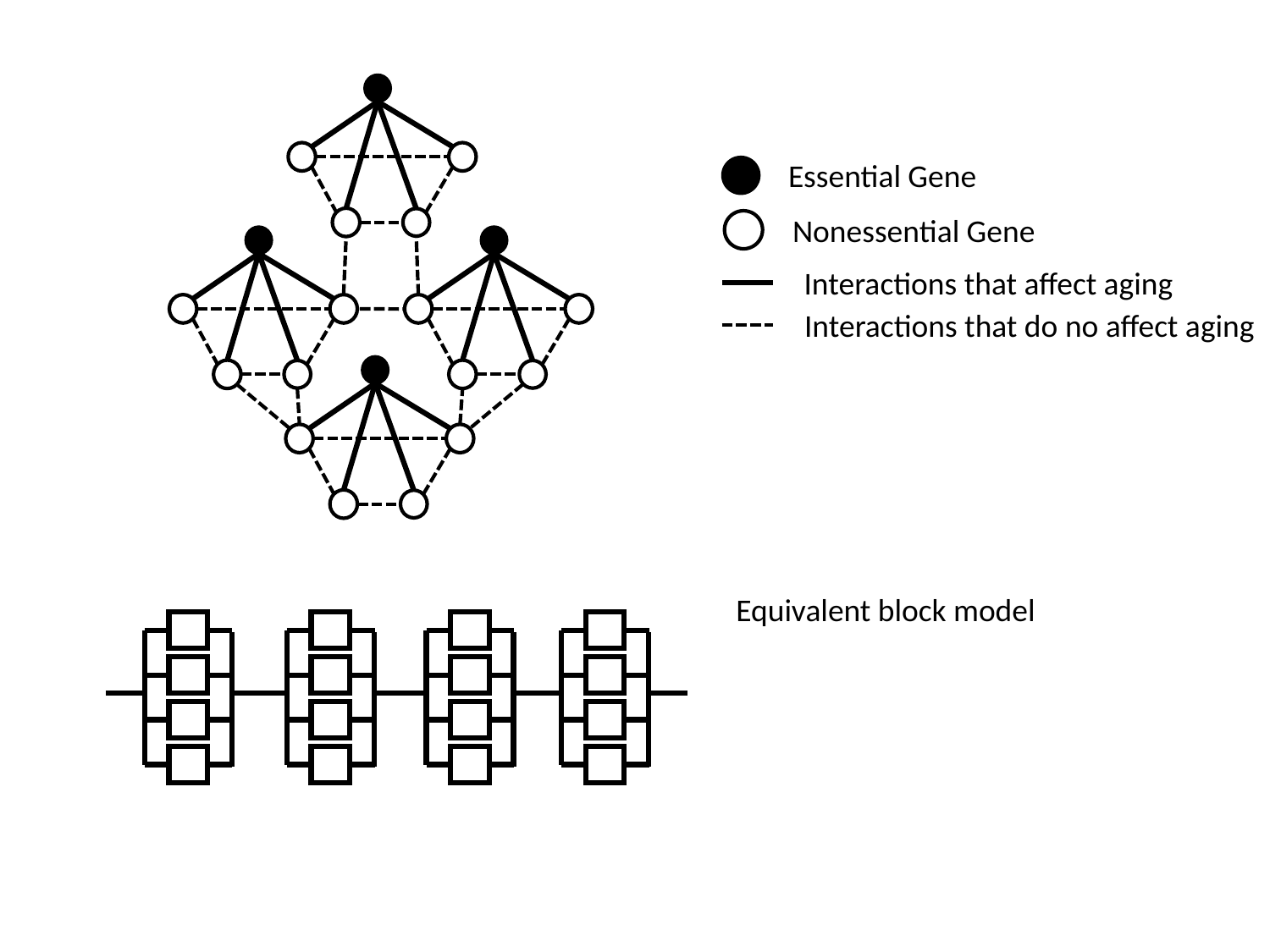

Essential Gene

Nonessential Gene

Interactions that affect aging
Interactions that do no affect aging

Equivalent block model